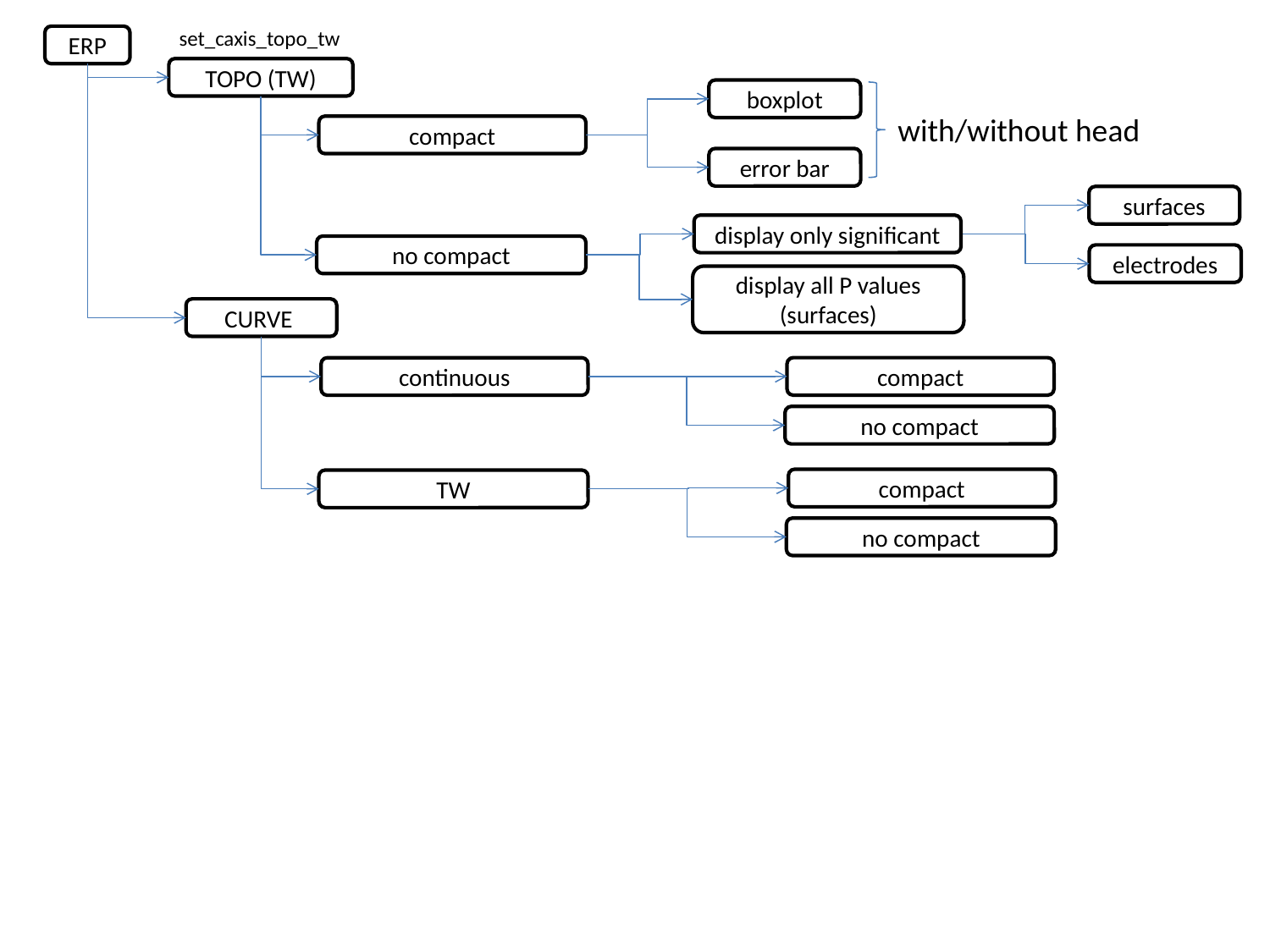

set_caxis_topo_tw
ERP
TOPO (TW)
boxplot

with/without head
compact
error bar
surfaces
display only significant
no compact
electrodes
display all P values (surfaces)
CURVE
compact
continuous
no compact
compact
TW
no compact